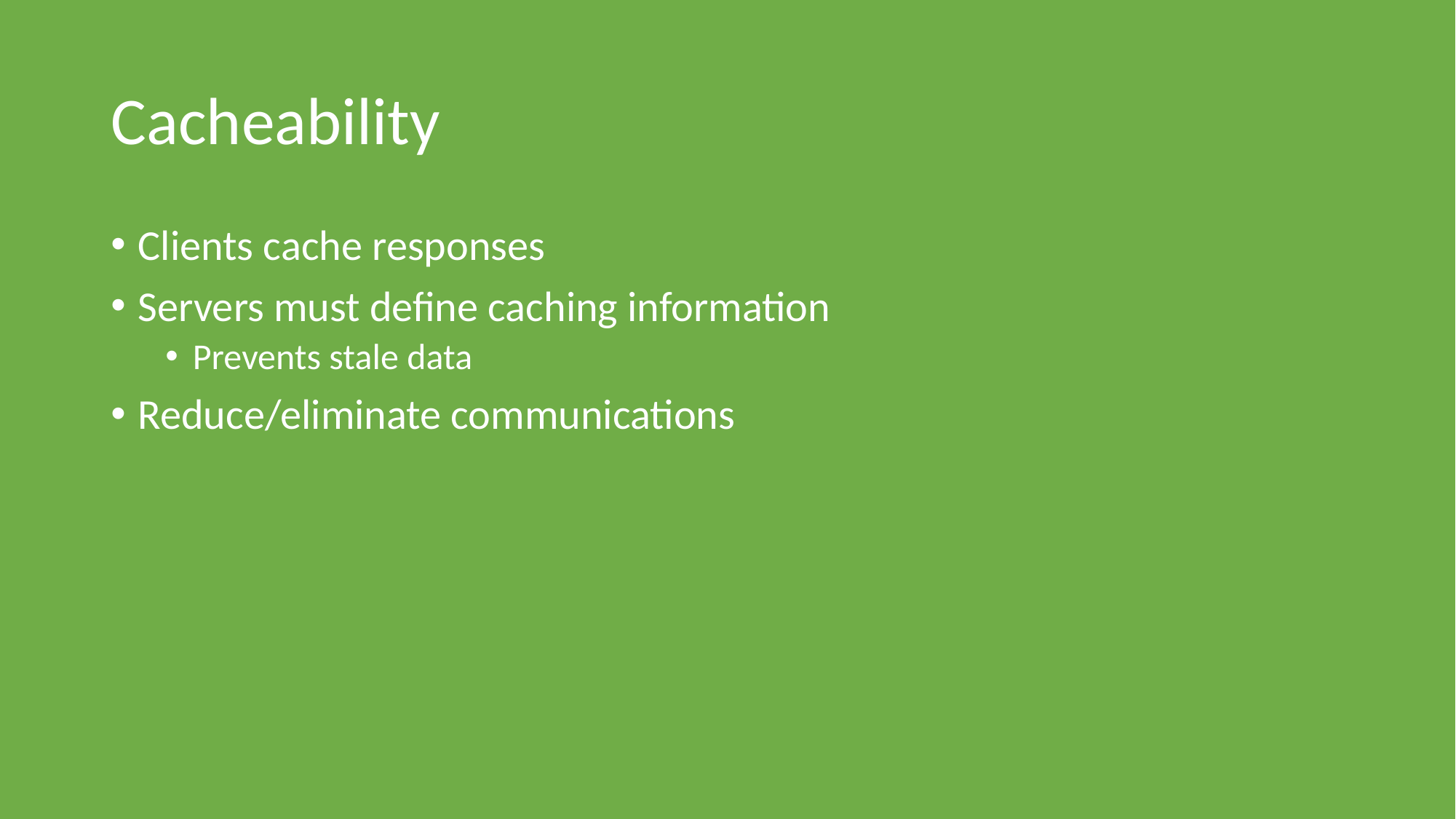

# Cacheability
Clients cache responses
Servers must define caching information
Prevents stale data
Reduce/eliminate communications